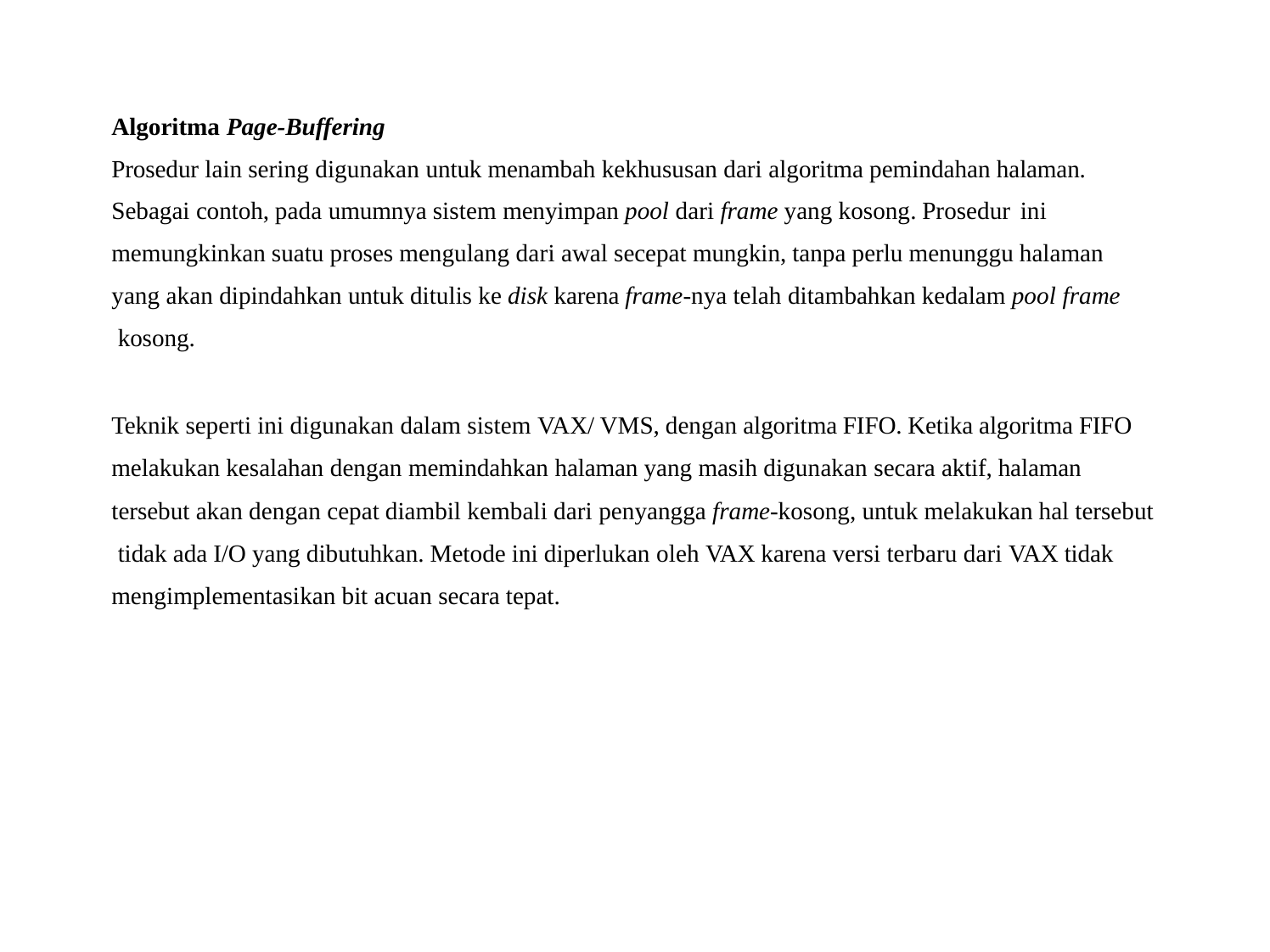

Algoritma Page-Buffering
Prosedur lain sering digunakan untuk menambah kekhususan dari algoritma pemindahan halaman.  Sebagai contoh, pada umumnya sistem menyimpan pool dari frame yang kosong. Prosedur ini
memungkinkan suatu proses mengulang dari awal secepat mungkin, tanpa perlu menunggu halaman  yang akan dipindahkan untuk ditulis ke disk karena frame-nya telah ditambahkan kedalam pool frame  kosong.

Teknik seperti ini digunakan dalam sistem VAX/ VMS, dengan algoritma FIFO. Ketika algoritma FIFO  melakukan kesalahan dengan memindahkan halaman yang masih digunakan secara aktif, halaman  tersebut akan dengan cepat diambil kembali dari penyangga frame-kosong, untuk melakukan hal tersebut  tidak ada I/O yang dibutuhkan. Metode ini diperlukan oleh VAX karena versi terbaru dari VAX tidak  mengimplementasikan bit acuan secara tepat.